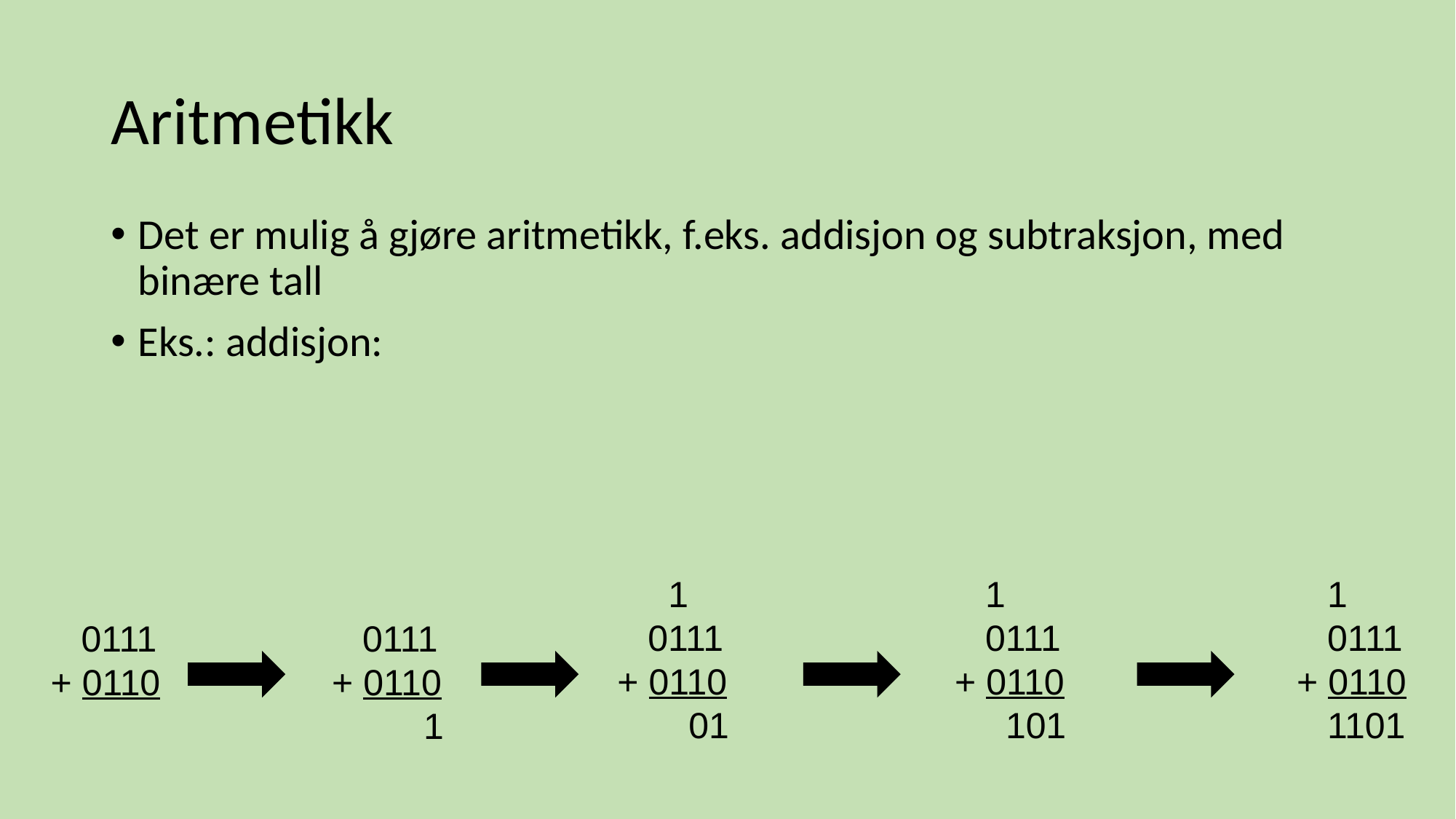

# Aritmetikk
Det er mulig å gjøre aritmetikk, f.eks. addisjon og subtraksjon, med binære tall
Eks.: addisjon:
     1
   0111
+ 0110
       01
   1
   0111
+ 0110
     101
   1
   0111
+ 0110
   1101
   0111
+ 0110

   0111
+ 0110
         1